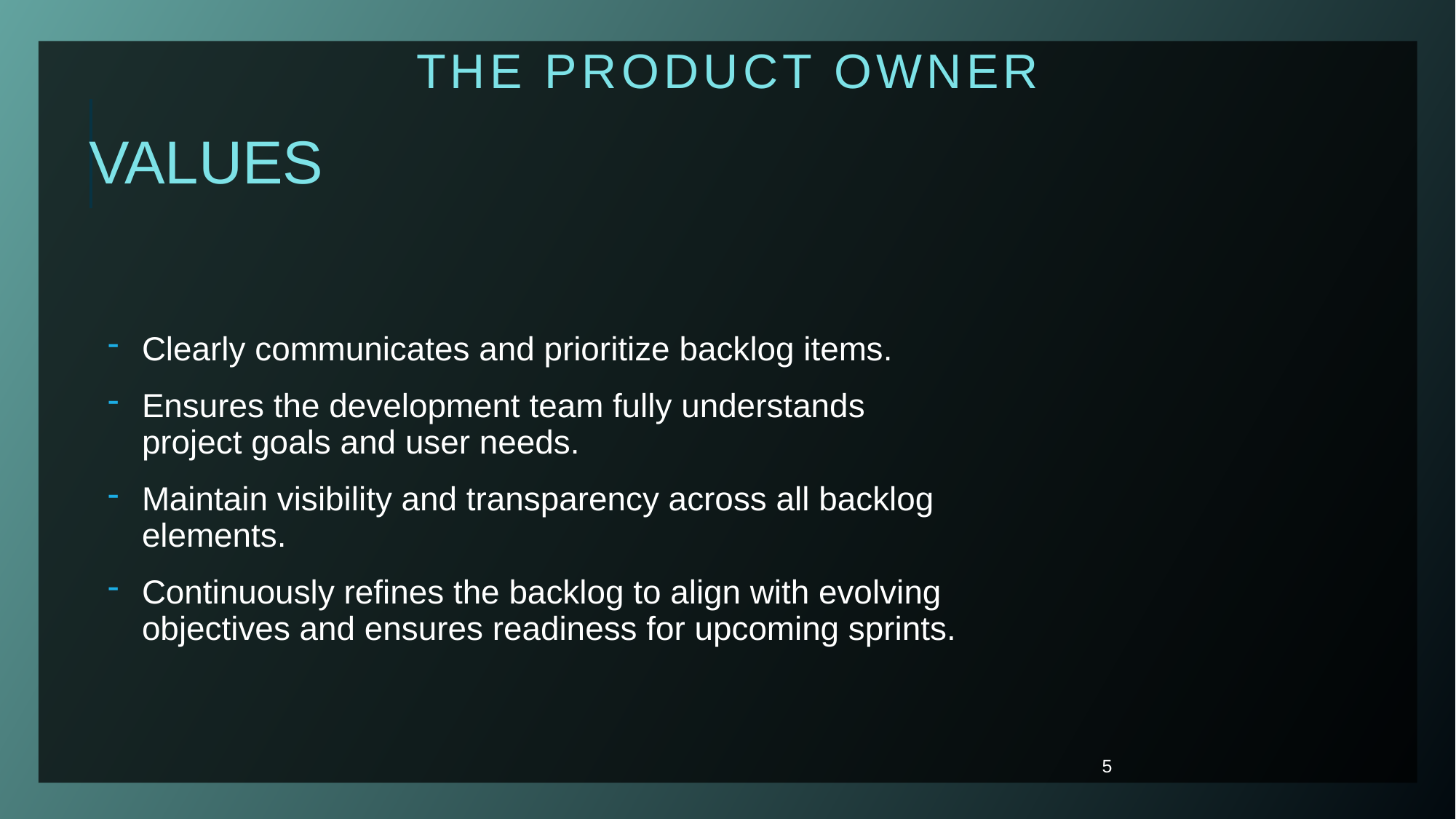

# The product Owner
VALUES
Clearly communicates and prioritize backlog items.
Ensures the development team fully understands project goals and user needs.
Maintain visibility and transparency across all backlog elements.
Continuously refines the backlog to align with evolving objectives and ensures readiness for upcoming sprints.
5